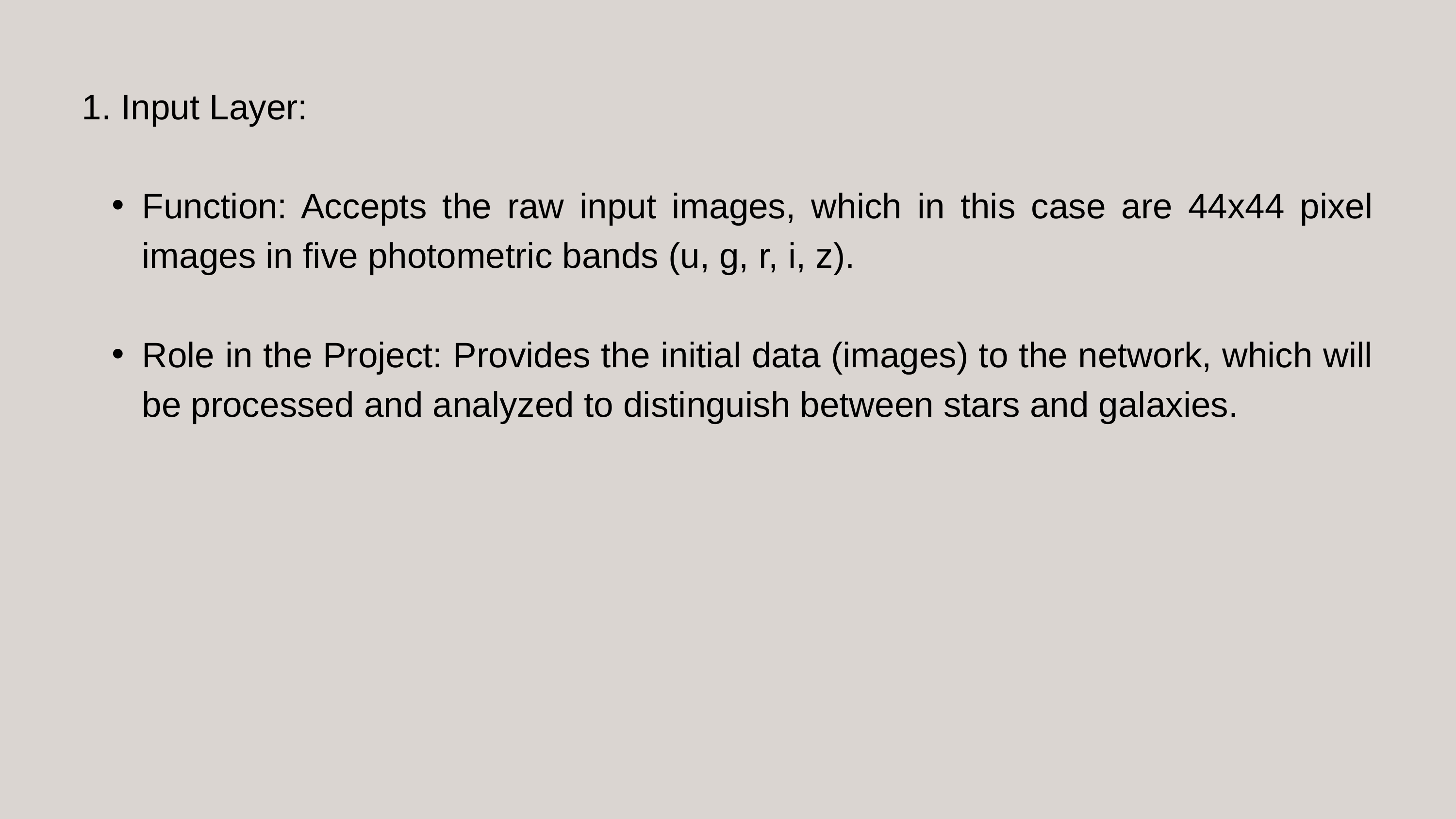

1. Input Layer:

Function: Accepts the raw input images, which in this case are 44x44 pixel images in five photometric bands (u, g, r, i, z).

Role in the Project: Provides the initial data (images) to the network, which will be processed and analyzed to distinguish between stars and galaxies.